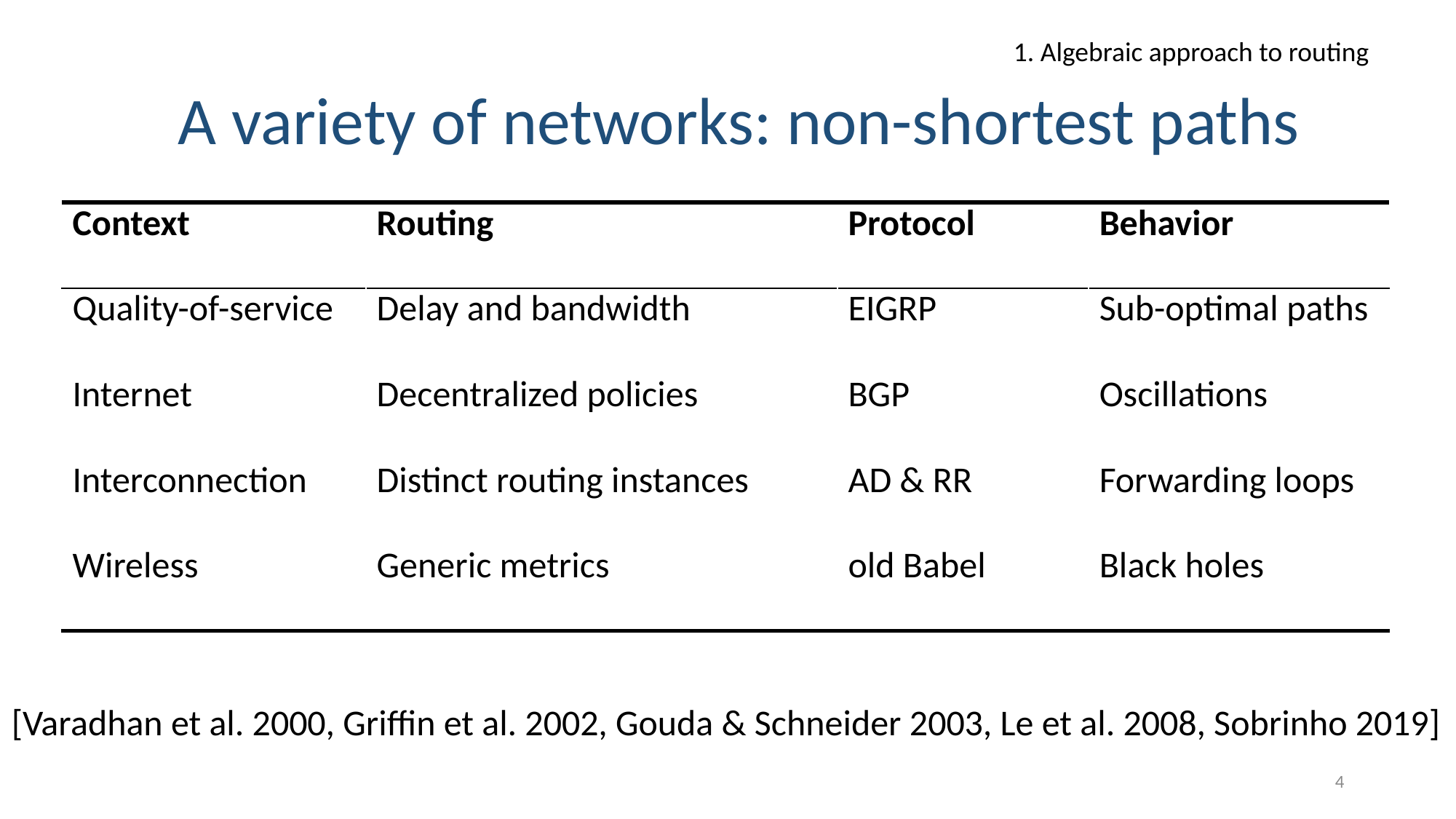

1. Algebraic approach to routing
# A variety of networks: non-shortest paths
| Context | Routing | Protocol | Behavior |
| --- | --- | --- | --- |
| Quality-of-service | Delay and bandwidth | EIGRP | Sub-optimal paths |
| Internet | Decentralized policies | BGP | Oscillations |
| Interconnection | Distinct routing instances | AD & RR | Forwarding loops |
| Wireless | Generic metrics | old Babel | Black holes |
[Varadhan et al. 2000, Griffin et al. 2002, Gouda & Schneider 2003, Le et al. 2008, Sobrinho 2019]
4